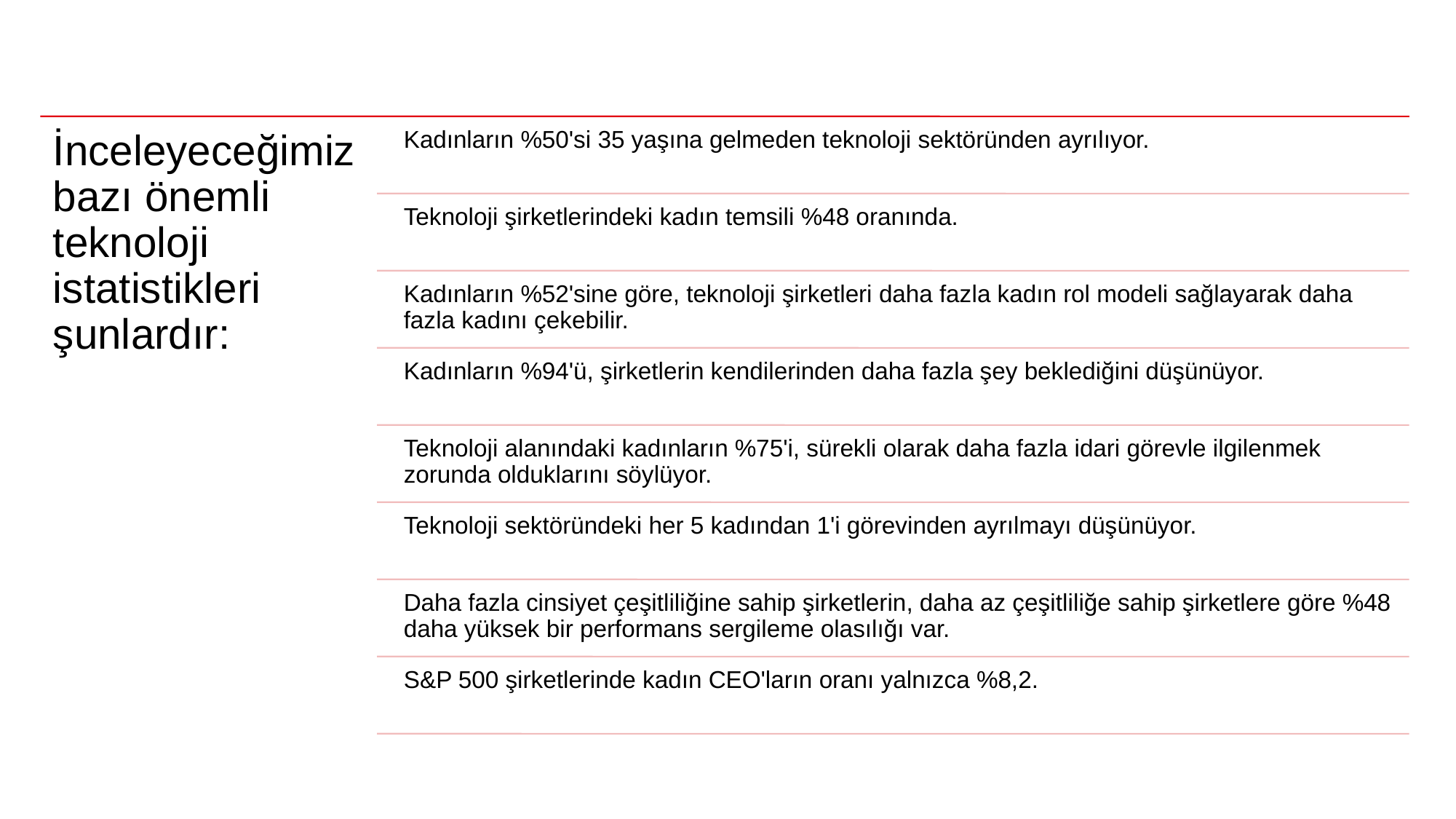

İnceleyeceğimiz bazı önemli teknoloji istatistikleri şunlardır:
Kadınların %50'si 35 yaşına gelmeden teknoloji sektöründen ayrılıyor.
Teknoloji şirketlerindeki kadın temsili %48 oranında.
Kadınların %52'sine göre, teknoloji şirketleri daha fazla kadın rol modeli sağlayarak daha fazla kadını çekebilir.
Kadınların %94'ü, şirketlerin kendilerinden daha fazla şey beklediğini düşünüyor.
Teknoloji alanındaki kadınların %75'i, sürekli olarak daha fazla idari görevle ilgilenmek zorunda olduklarını söylüyor.
Teknoloji sektöründeki her 5 kadından 1'i görevinden ayrılmayı düşünüyor.
Daha fazla cinsiyet çeşitliliğine sahip şirketlerin, daha az çeşitliliğe sahip şirketlere göre %48 daha yüksek bir performans sergileme olasılığı var.
S&P 500 şirketlerinde kadın CEO'ların oranı yalnızca %8,2.